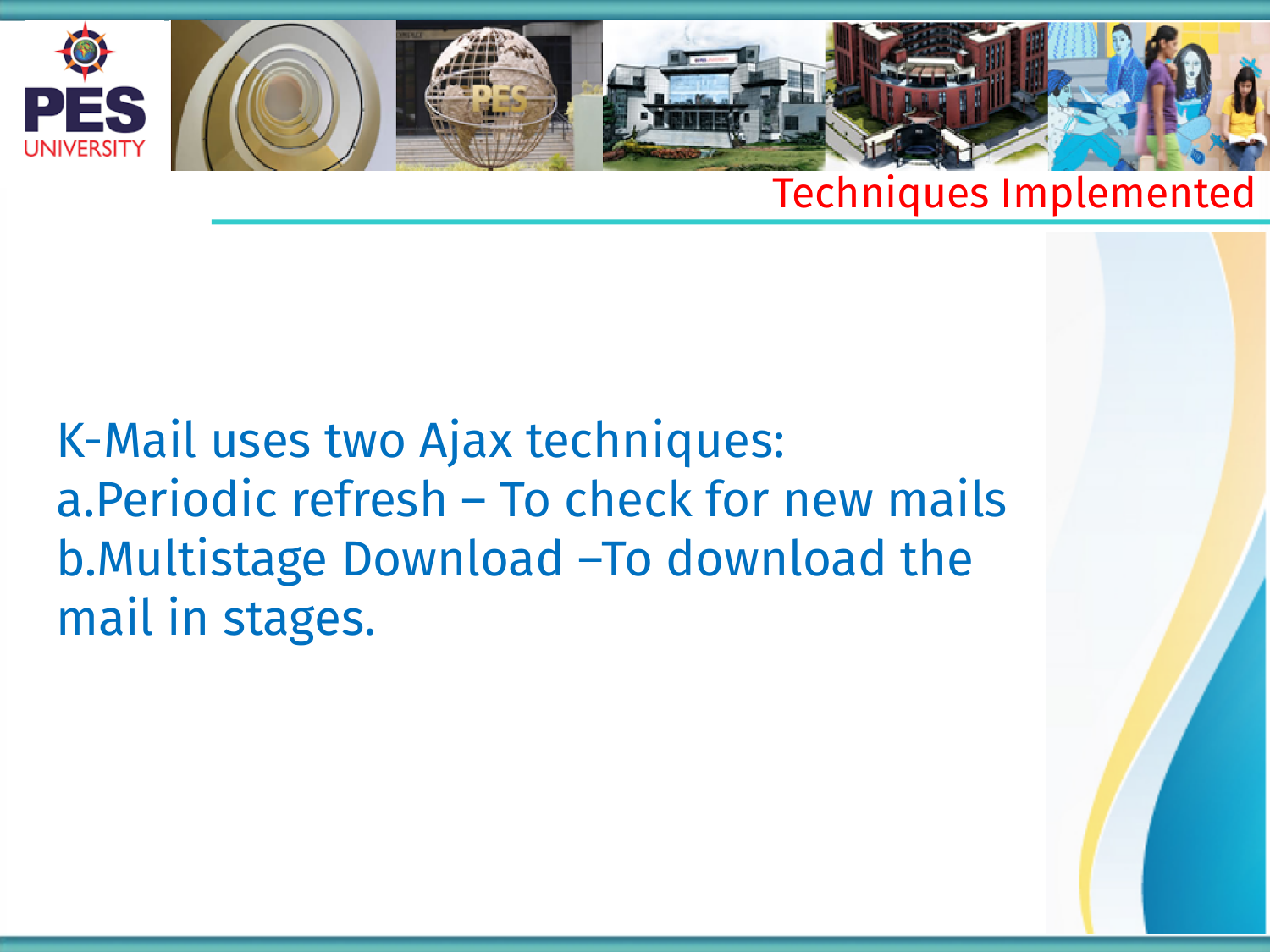

Techniques Implemented

K-Mail uses two Ajax techniques:
a.Periodic refresh – To check for new mails
b.Multistage Download –To download the mail in stages.